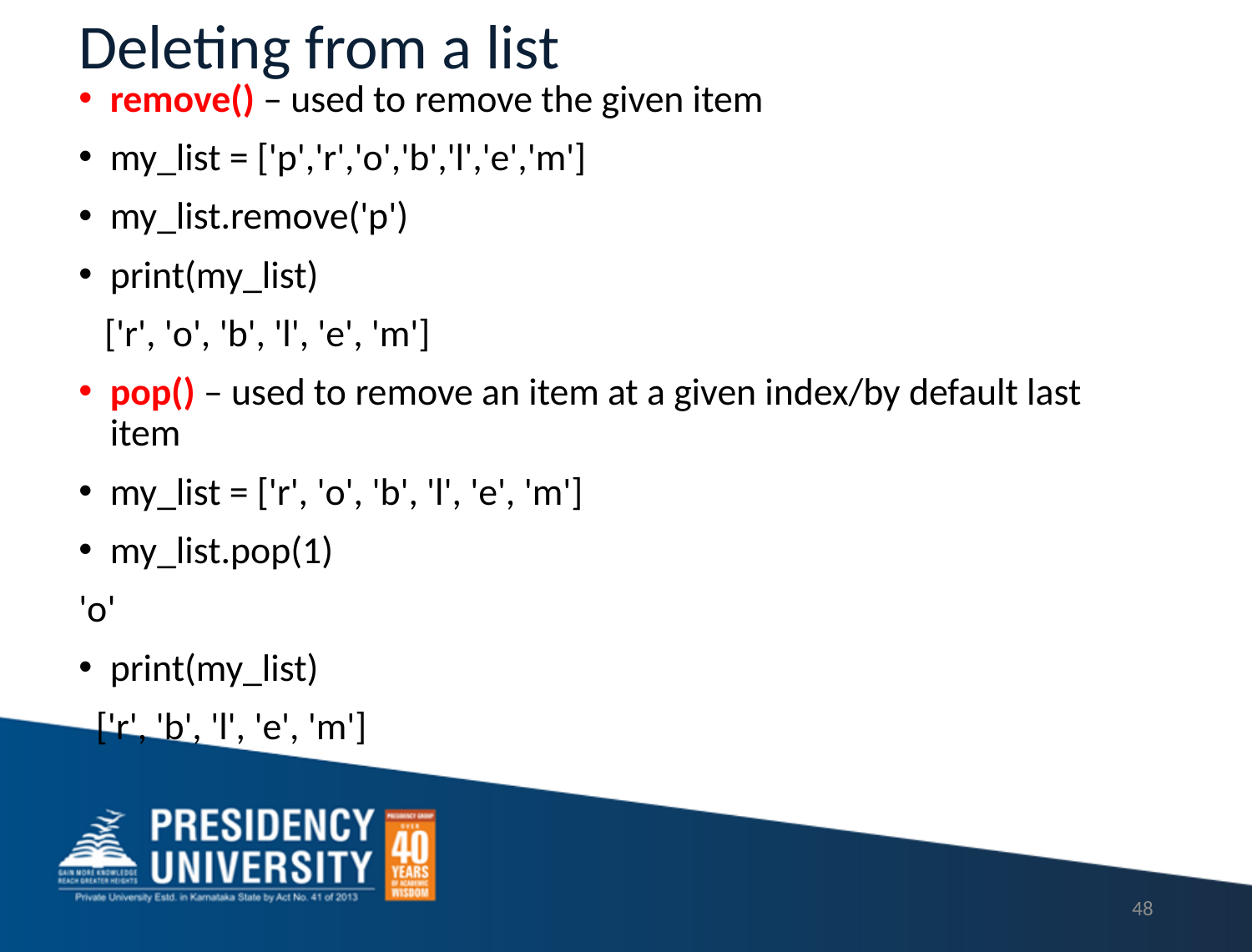

# Deleting from a list
remove() – used to remove the given item
my_list = ['p','r','o','b','l','e','m']
my_list.remove('p')
print(my_list)
   ['r', 'o', 'b', 'l', 'e', 'm']
pop() – used to remove an item at a given index/by default last item
my_list = ['r', 'o', 'b', 'l', 'e', 'm']
my_list.pop(1)
'o'
print(my_list)
  ['r', 'b', 'l', 'e', 'm']

48